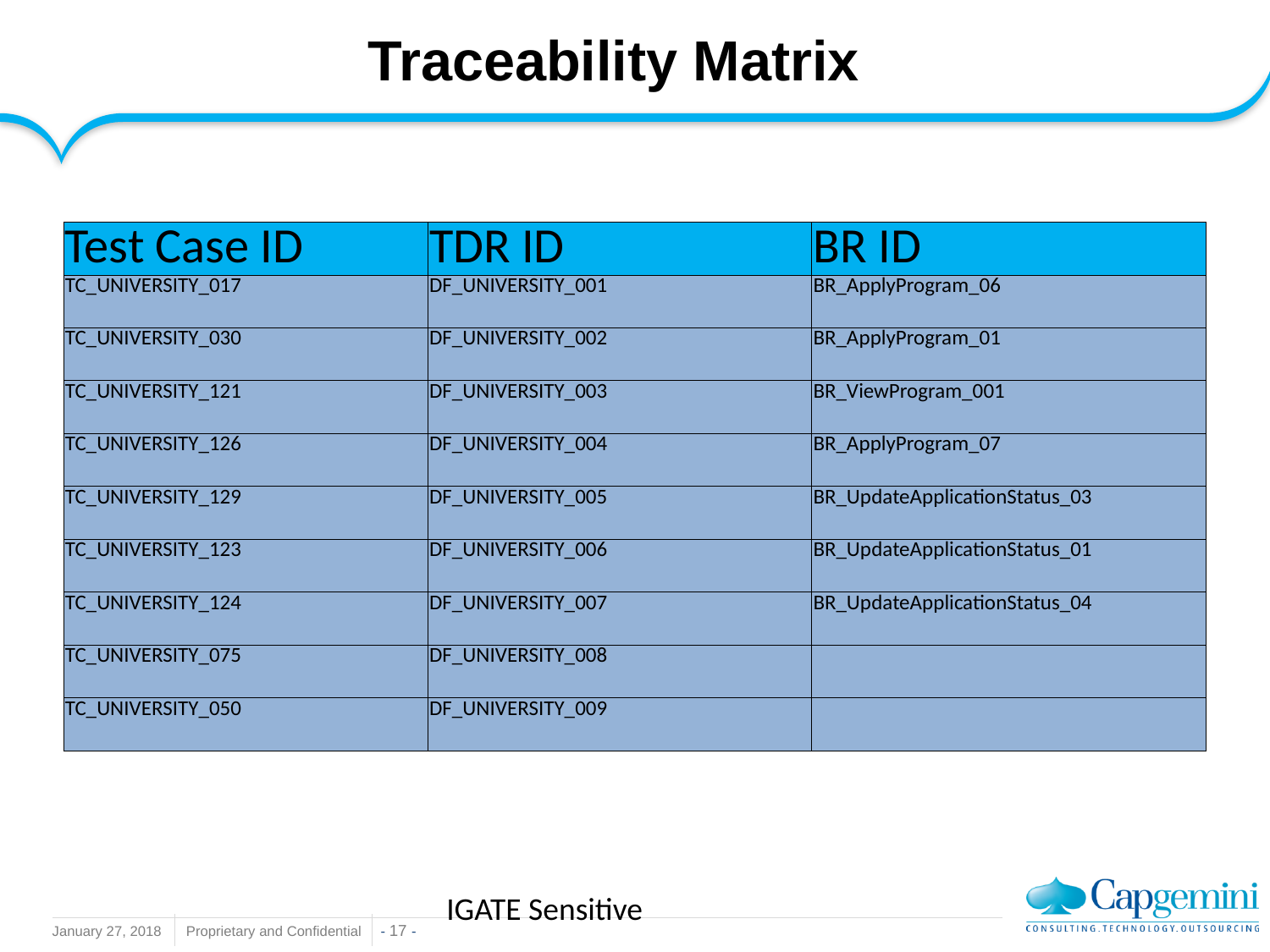

# Traceability Matrix
| Test Case ID | TDR ID | BR ID |
| --- | --- | --- |
| TC\_UNIVERSITY\_017 | DF\_UNIVERSITY\_001 | BR\_ApplyProgram\_06 |
| TC\_UNIVERSITY\_030 | DF\_UNIVERSITY\_002 | BR\_ApplyProgram\_01 |
| TC\_UNIVERSITY\_121 | DF\_UNIVERSITY\_003 | BR\_ViewProgram\_001 |
| TC\_UNIVERSITY\_126 | DF\_UNIVERSITY\_004 | BR\_ApplyProgram\_07 |
| TC\_UNIVERSITY\_129 | DF\_UNIVERSITY\_005 | BR\_UpdateApplicationStatus\_03 |
| TC\_UNIVERSITY\_123 | DF\_UNIVERSITY\_006 | BR\_UpdateApplicationStatus\_01 |
| TC\_UNIVERSITY\_124 | DF\_UNIVERSITY\_007 | BR\_UpdateApplicationStatus\_04 |
| TC\_UNIVERSITY\_075 | DF\_UNIVERSITY\_008 |  |
| TC\_UNIVERSITY\_050 | DF\_UNIVERSITY\_009 |  |
IGATE Sensitive